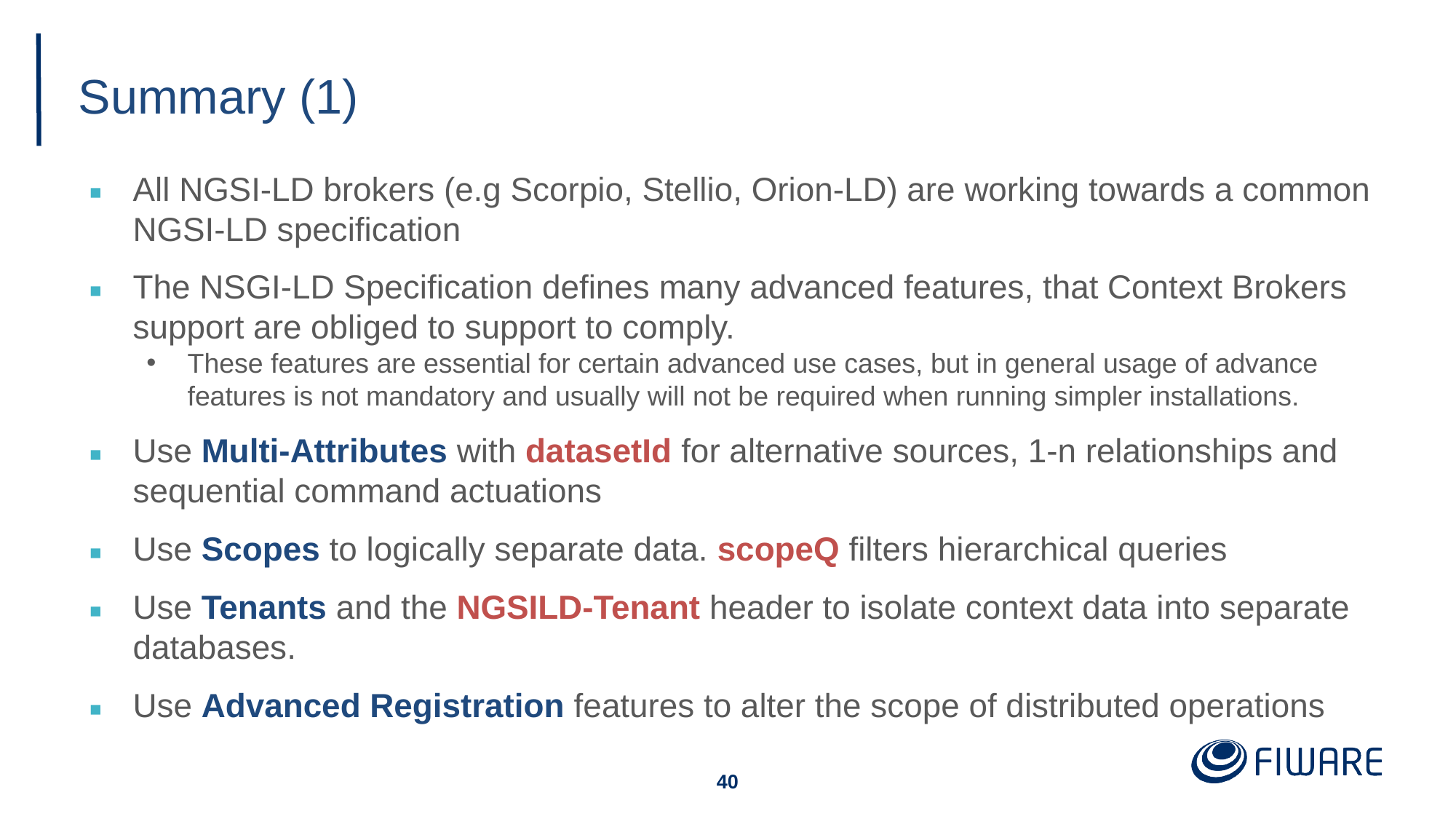

# Summary (1)
All NGSI-LD brokers (e.g Scorpio, Stellio, Orion-LD) are working towards a common NGSI-LD specification

The NSGI-LD Specification defines many advanced features, that Context Brokers support are obliged to support to comply.
These features are essential for certain advanced use cases, but in general usage of advance features is not mandatory and usually will not be required when running simpler installations.

Use Multi-Attributes with datasetId for alternative sources, 1-n relationships and sequential command actuations

Use Scopes to logically separate data. scopeQ filters hierarchical queries

Use Tenants and the NGSILD-Tenant header to isolate context data into separate databases.

Use Advanced Registration features to alter the scope of distributed operations

40